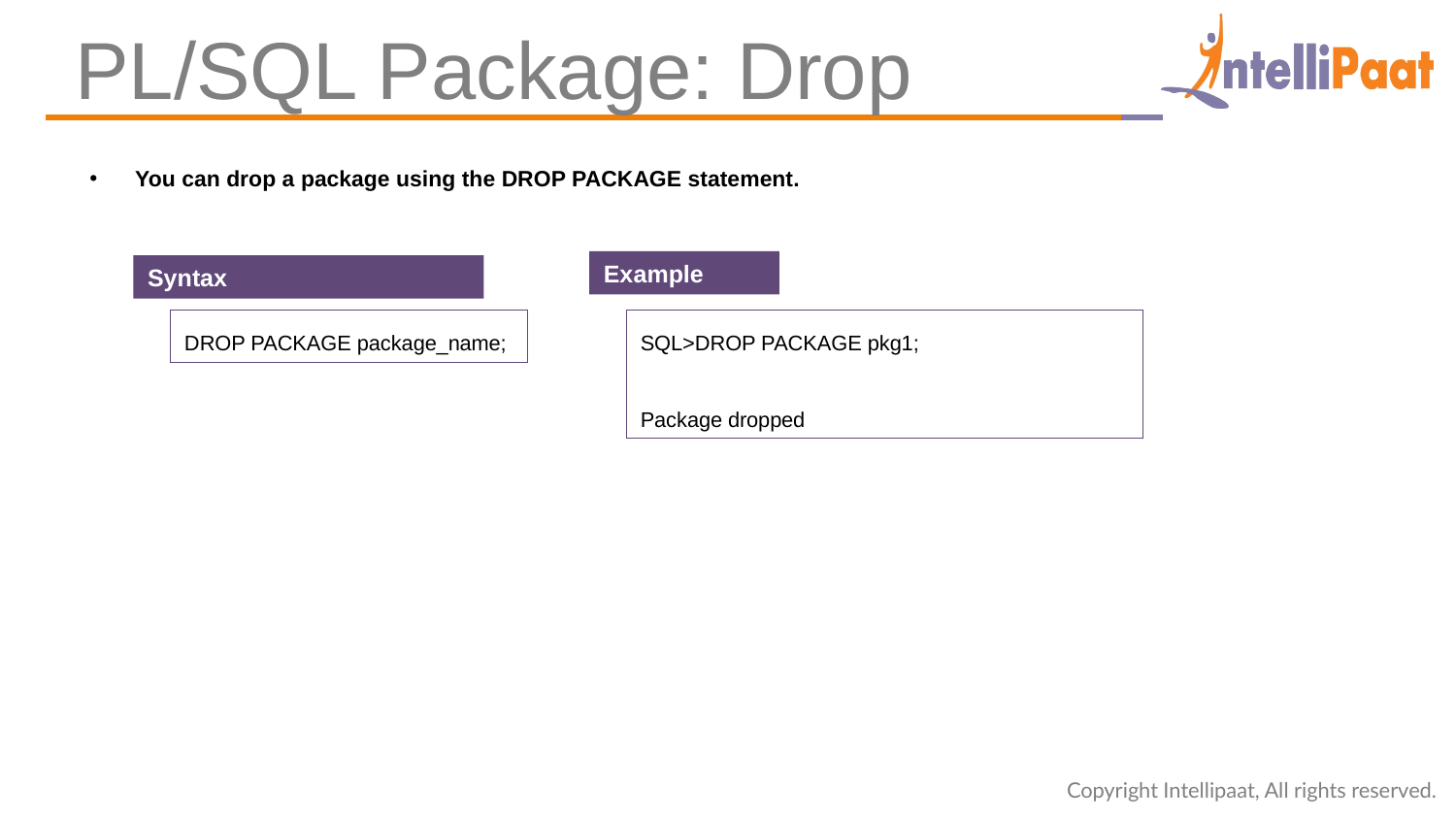

PL/SQL Package: Drop
You can drop a package using the DROP PACKAGE statement.
Example
Syntax
DROP PACKAGE package_name;
SQL>DROP PACKAGE pkg1;

Package dropped